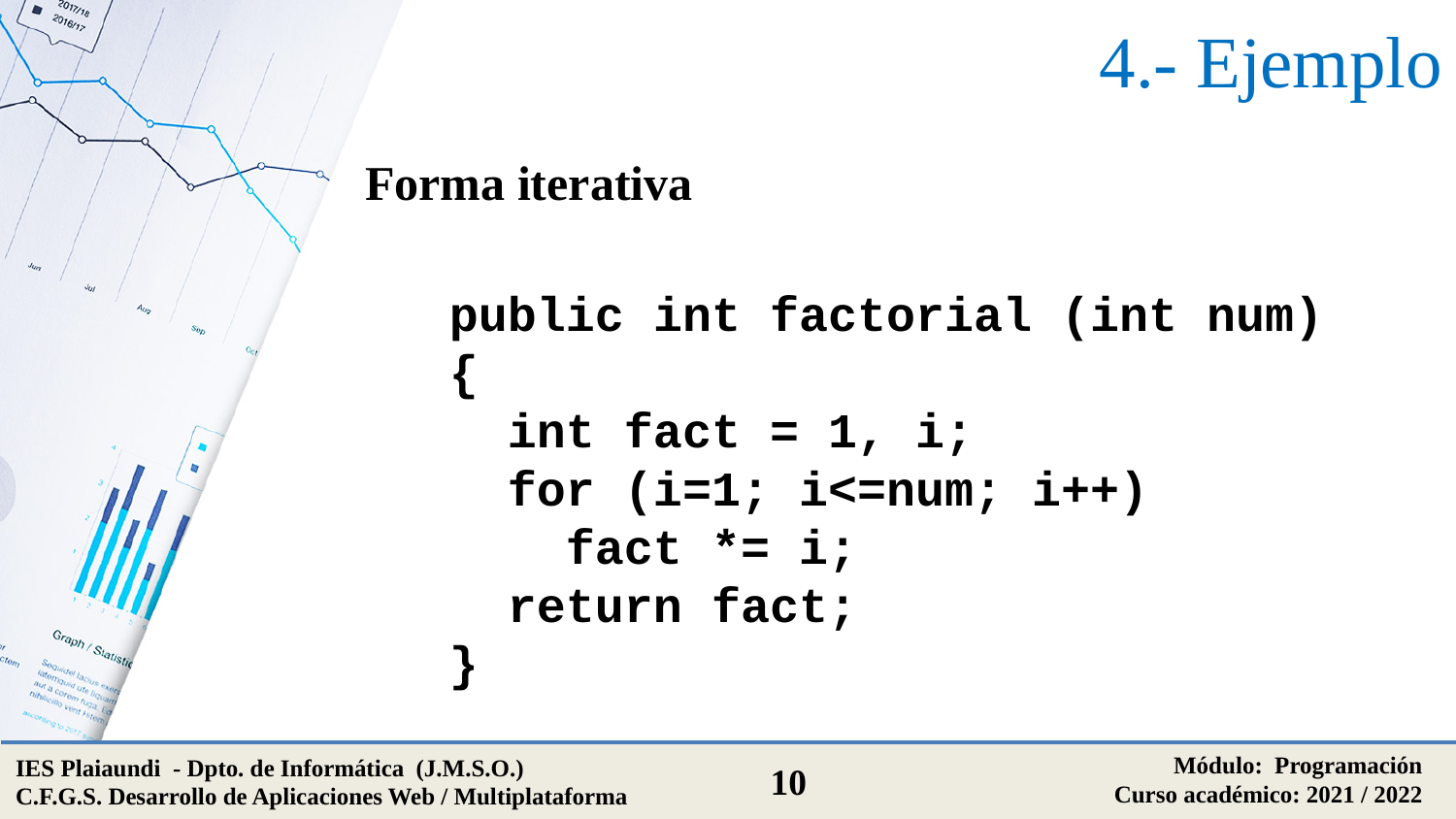

# 4.- Ejemplo
Forma iterativa
public int factorial (int num)
{
  int fact = 1, i;
  for (i=1; i<=num; i++)
    fact *= i;
  return fact;
}

Módulo:  Programación
Curso académico: 2021 / 2022
IES Plaiaundi  - Dpto. de Informática  (J.M.S.O.)
C.F.G.S. Desarrollo de Aplicaciones Web / Multiplataforma
10